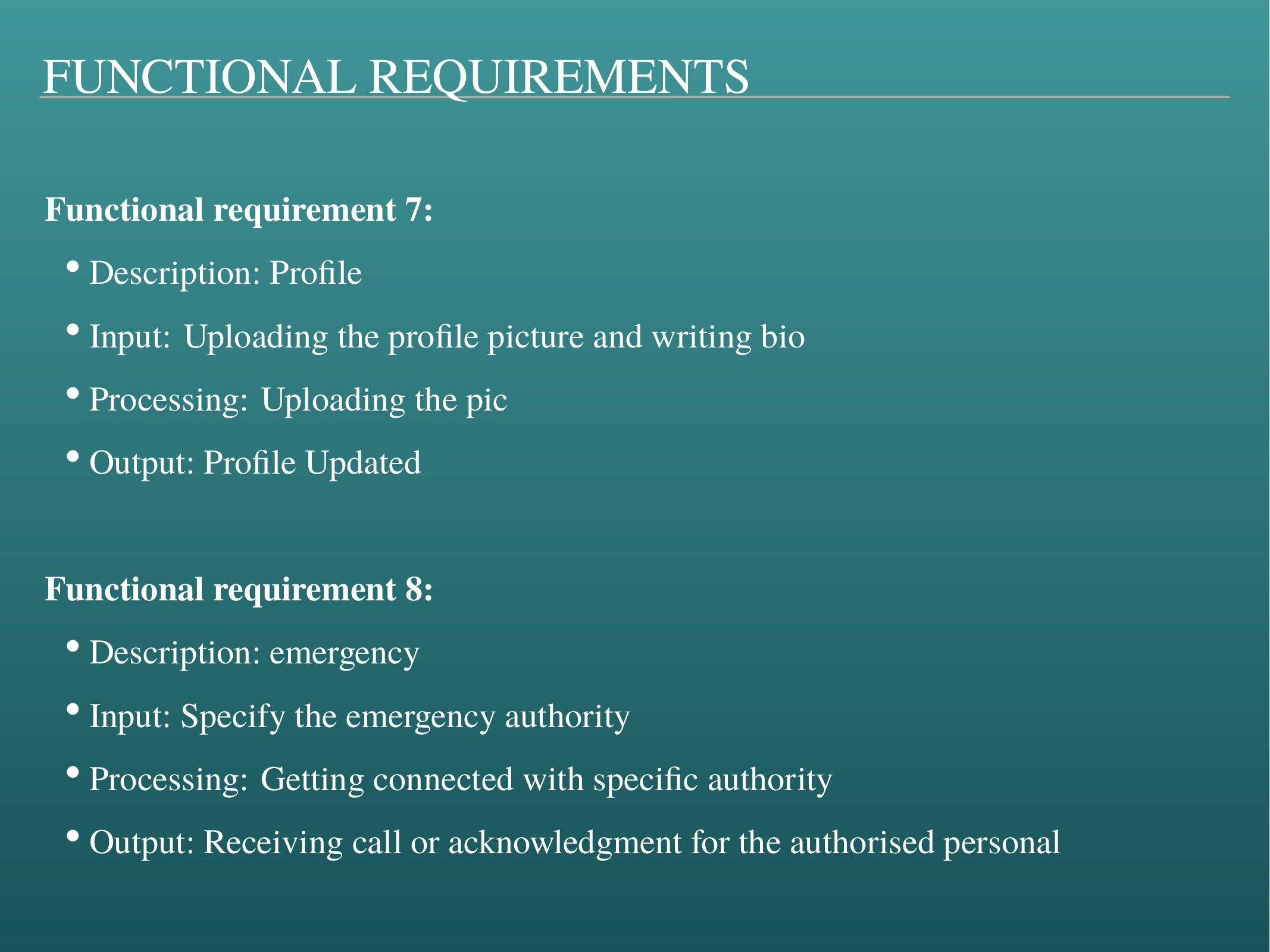

Functional Requirements
Functional requirement 7:
Description: Profile
Input: Uploading the profile picture and writing bio
Processing: Uploading the pic
Output: Profile Updated

Functional requirement 8:
Description: emergency
Input: Specify the emergency authority
Processing: Getting connected with specific authority
Output: Receiving call or acknowledgment for the authorised personal